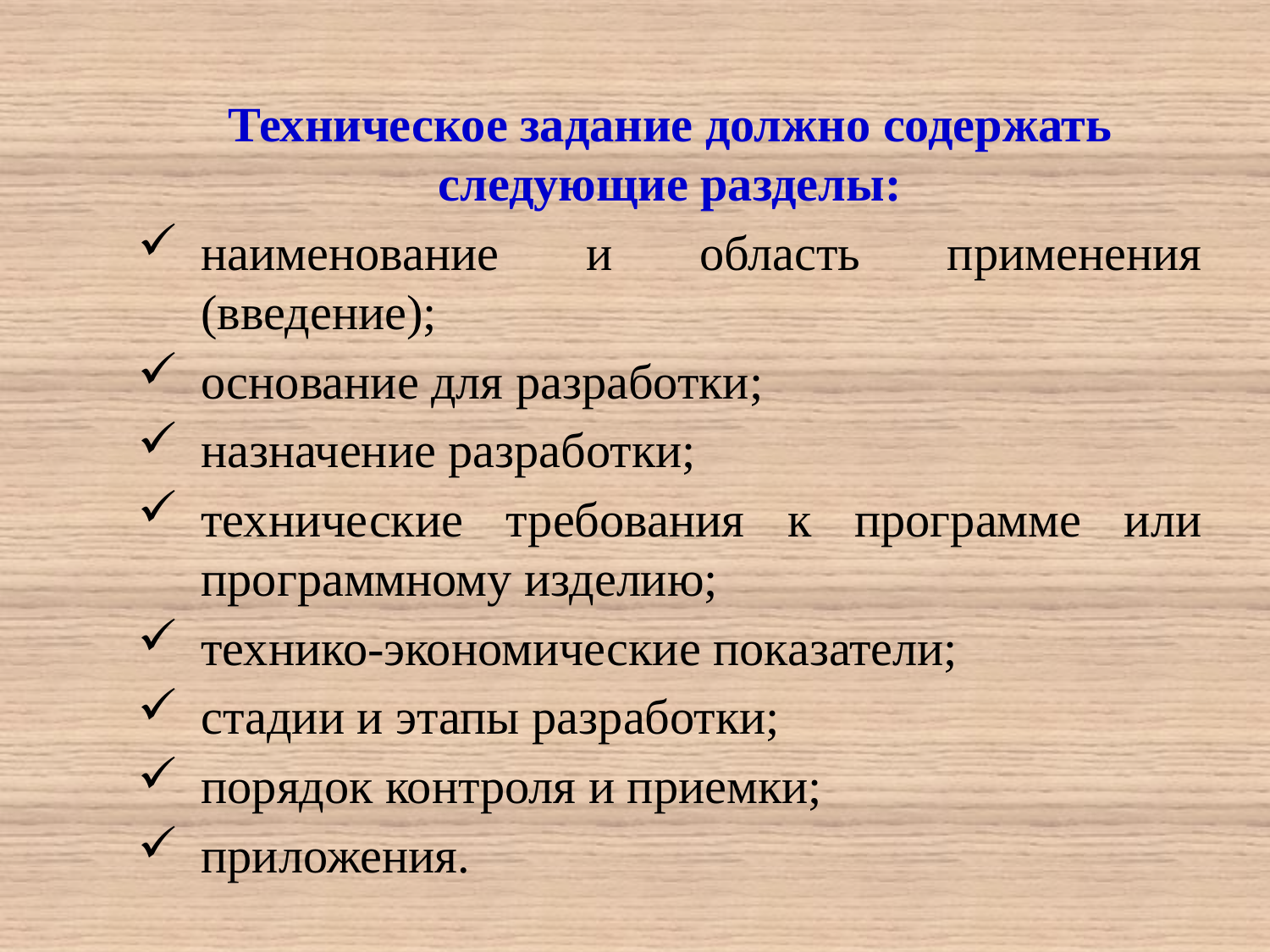

Техническое задание должно содержать следующие разделы:
наименование и область применения (введение);
основание для разработки;
назначение разработки;
технические требования к программе или программному изделию;
технико-экономические показатели;
стадии и этапы разработки;
порядок контроля и приемки;
приложения.